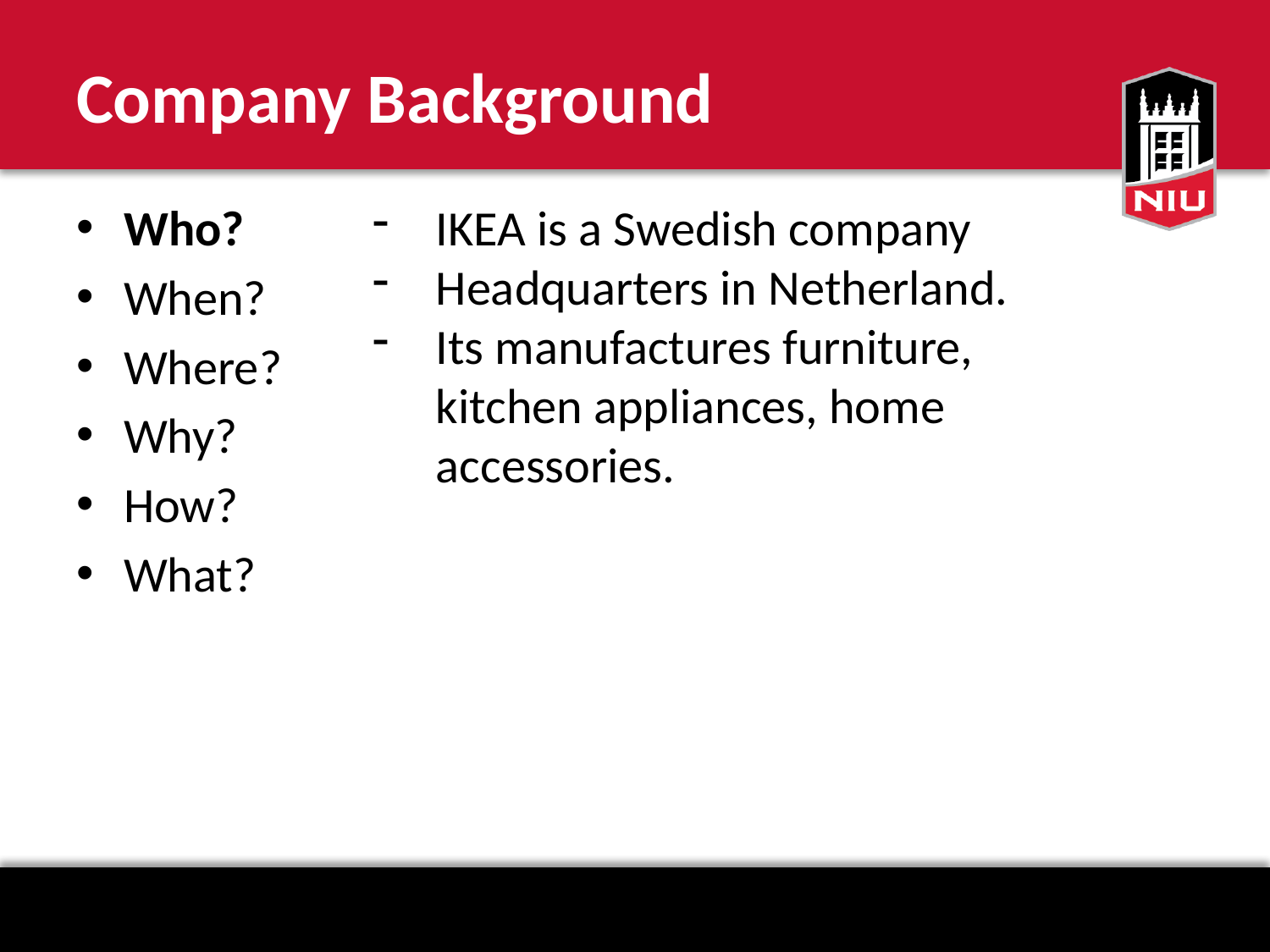

# Company Background
Who?
When?
Where?
Why?
How?
What?
IKEA is a Swedish company
Headquarters in Netherland.
Its manufactures furniture, kitchen appliances, home accessories.